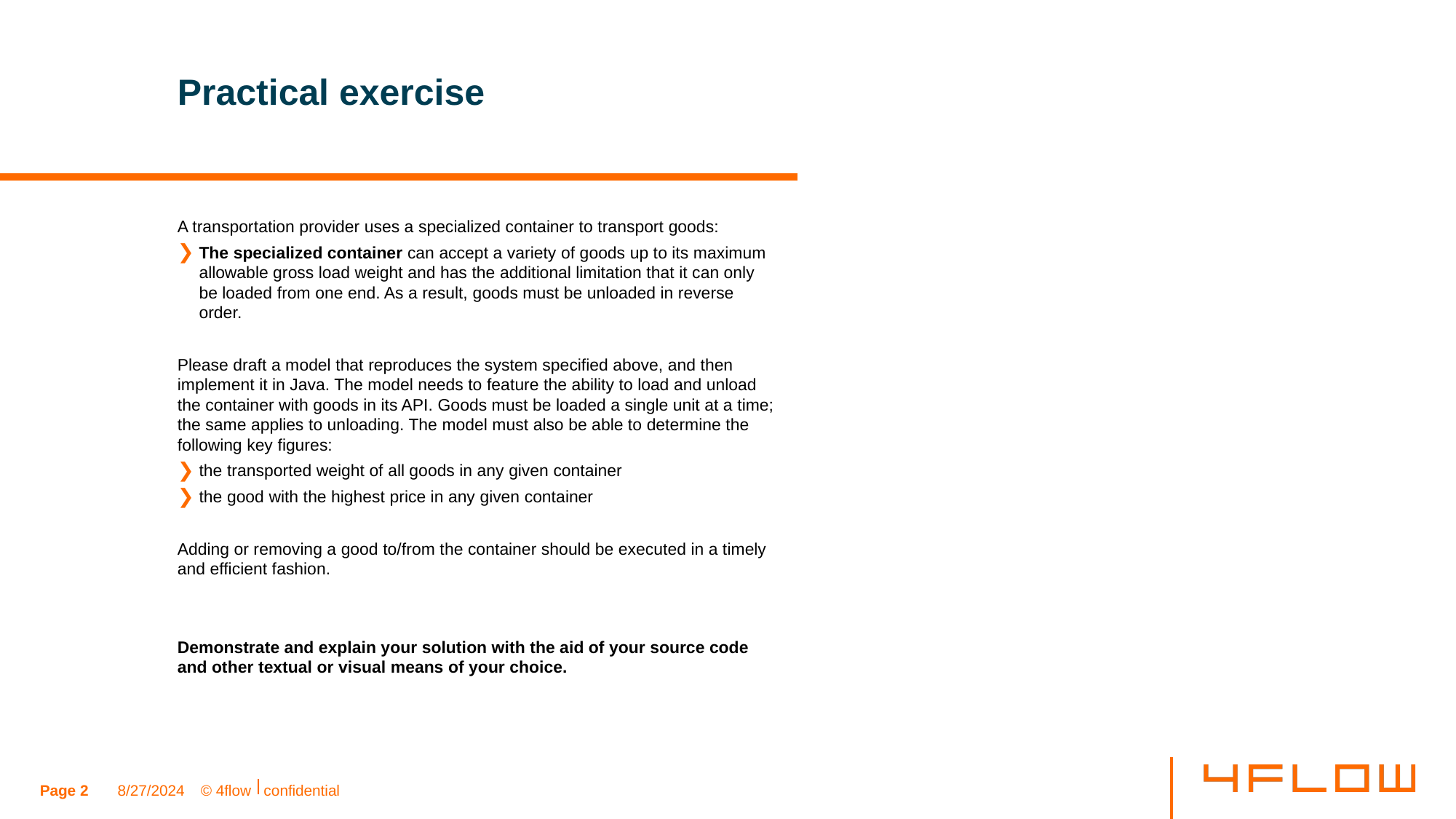

# Practical exercise
A transportation provider uses a specialized container to transport goods:
The specialized container can accept a variety of goods up to its maximum allowable gross load weight and has the additional limitation that it can only be loaded from one end. As a result, goods must be unloaded in reverse order.

Please draft a model that reproduces the system specified above, and then implement it in Java. The model needs to feature the ability to load and unload the container with goods in its API. Goods must be loaded a single unit at a time; the same applies to unloading. The model must also be able to determine the following key figures:
the transported weight of all goods in any given container
the good with the highest price in any given container

Adding or removing a good to/from the container should be executed in a timely and efficient fashion.

Demonstrate and explain your solution with the aid of your source code and other textual or visual means of your choice.